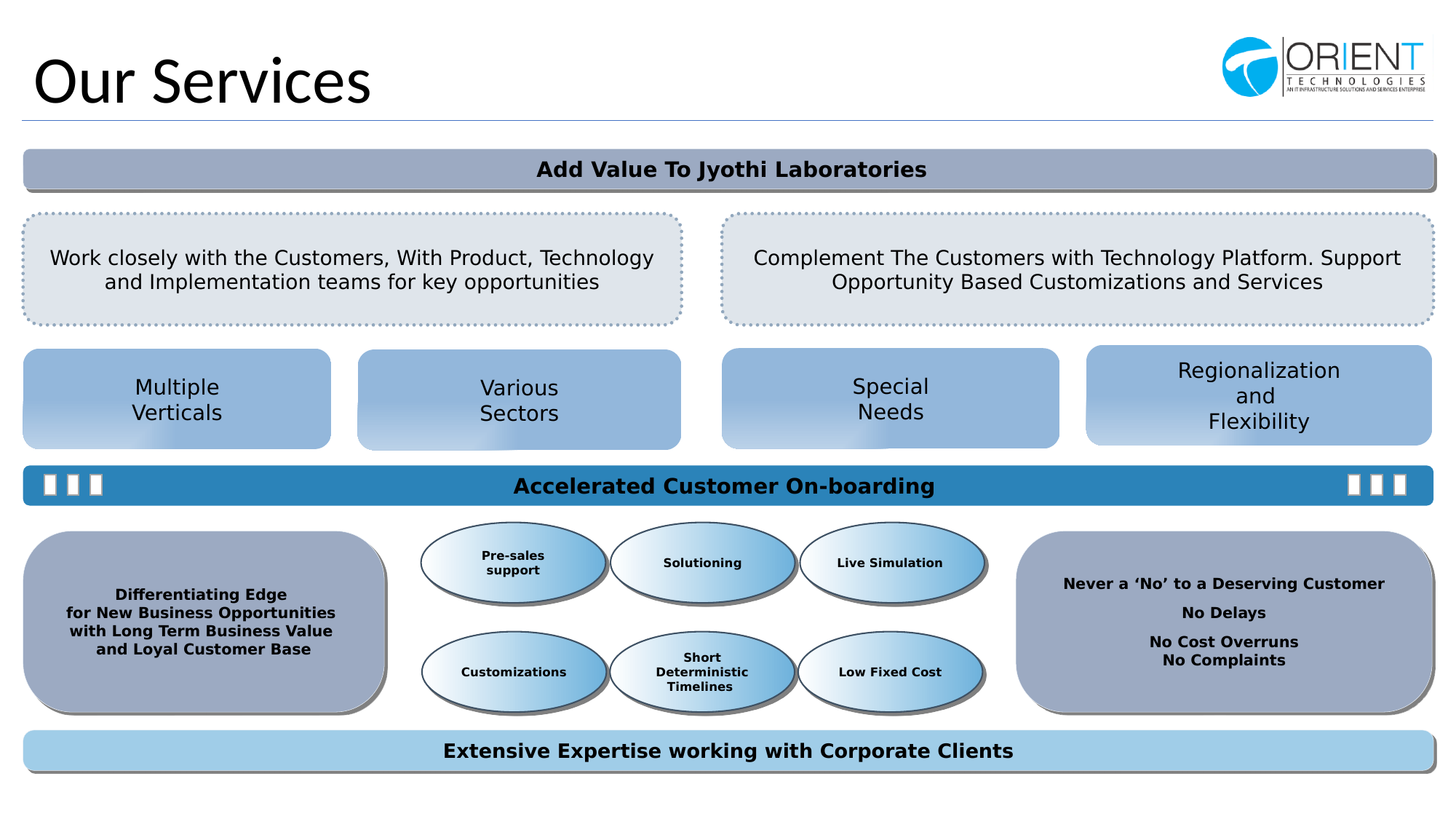

Add Value To Jyothi Laboratories
# Our Services
Work closely with the Customers, With Product, Technology and Implementation teams for key opportunities
Complement The Customers with Technology Platform. Support Opportunity Based Customizations and Services
Regionalization
and
Flexibility
Special
Needs
Multiple
Verticals
Various
Sectors
Accelerated Customer On-boarding

Pre-sales support
Solutioning
Live Simulation
Differentiating Edge
for New Business Opportunities
with Long Term Business Value
and Loyal Customer Base
Never a ‘No’ to a Deserving Customer

No Delays

No Cost Overruns
No Complaints
Customizations
Short Deterministic Timelines
Low Fixed Cost
Extensive Expertise working with Corporate Clients